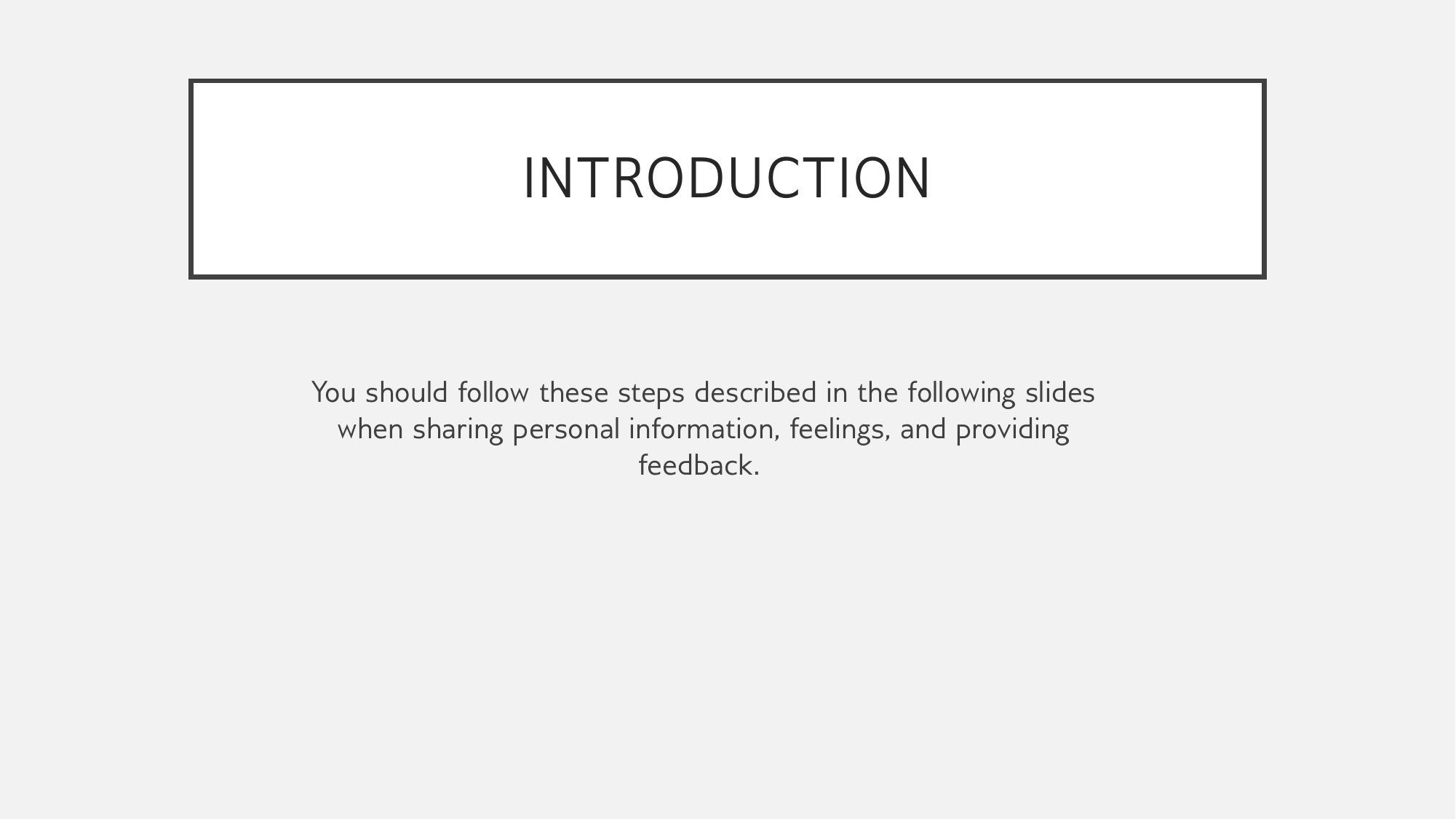

# INTRODUCTION
You should follow these steps described in the following slides when sharing personal information, feelings, and providing feedback.